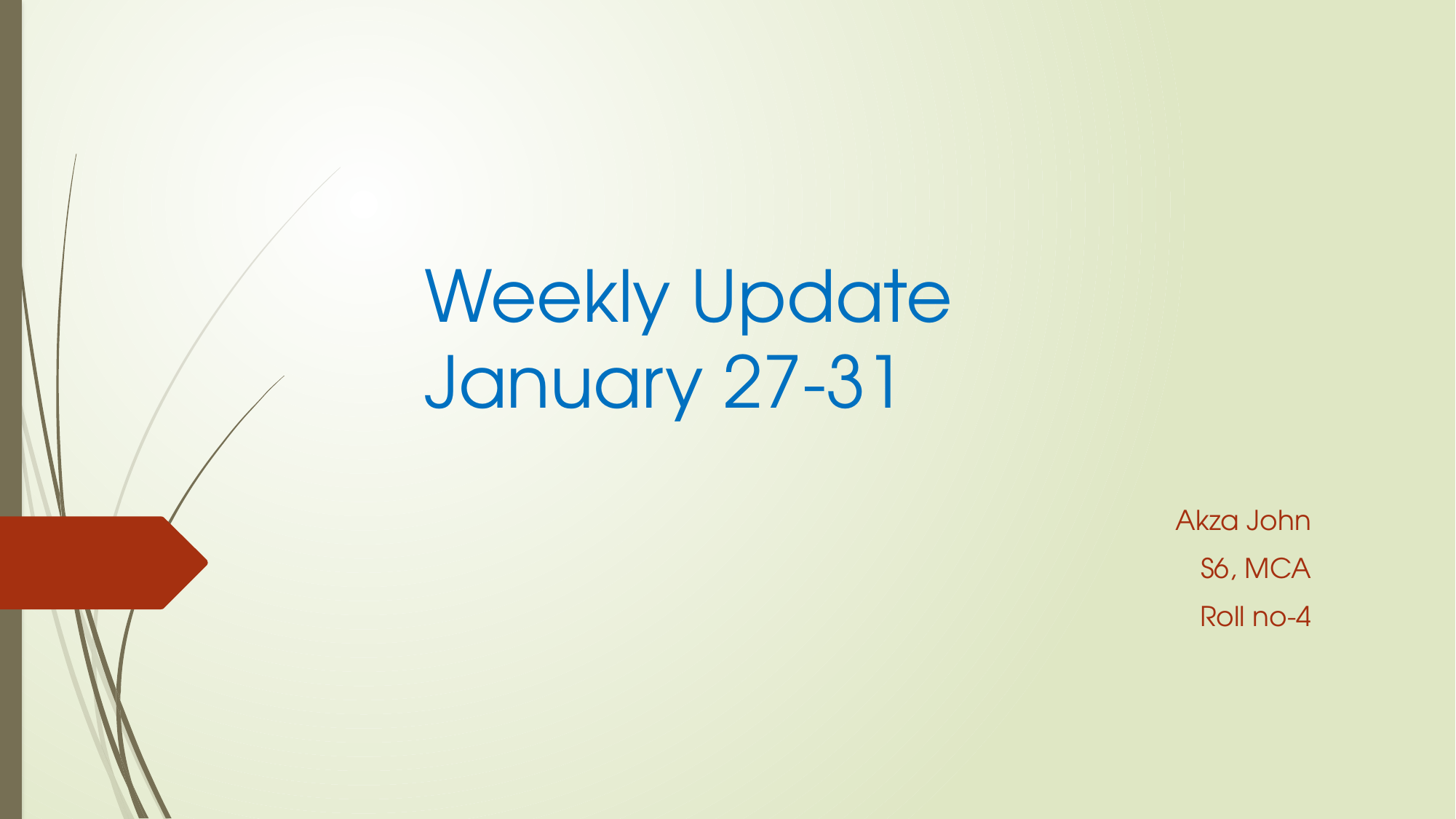

# Weekly Update January 27-31
Akza John
S6, MCA
Roll no-4